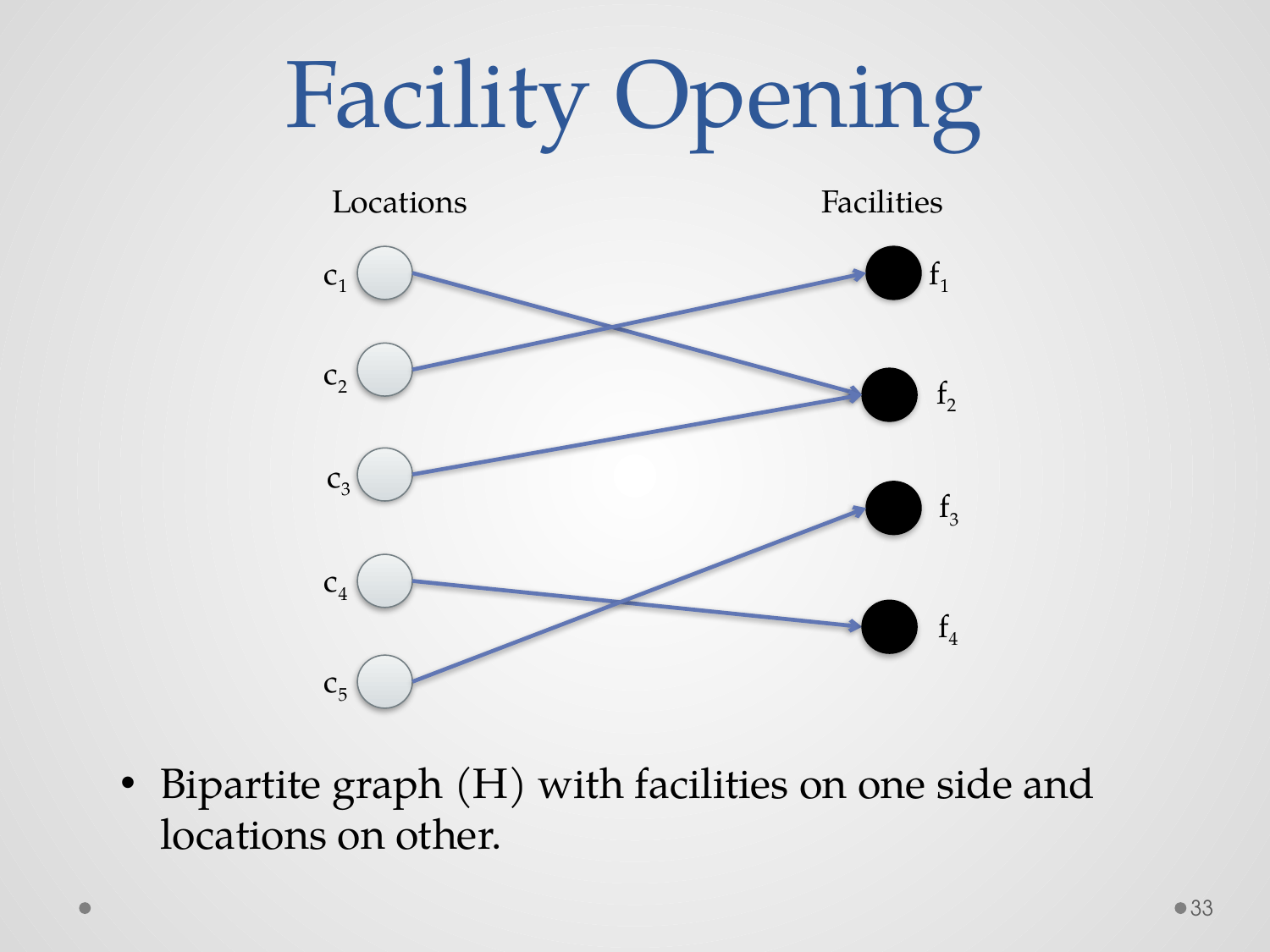

# Facility Opening
Locations
Facilities
c1

f1

c2
f2

c3
f3

c4

f4

c5

Bipartite graph (H) with facilities on one side and locations on other.
33